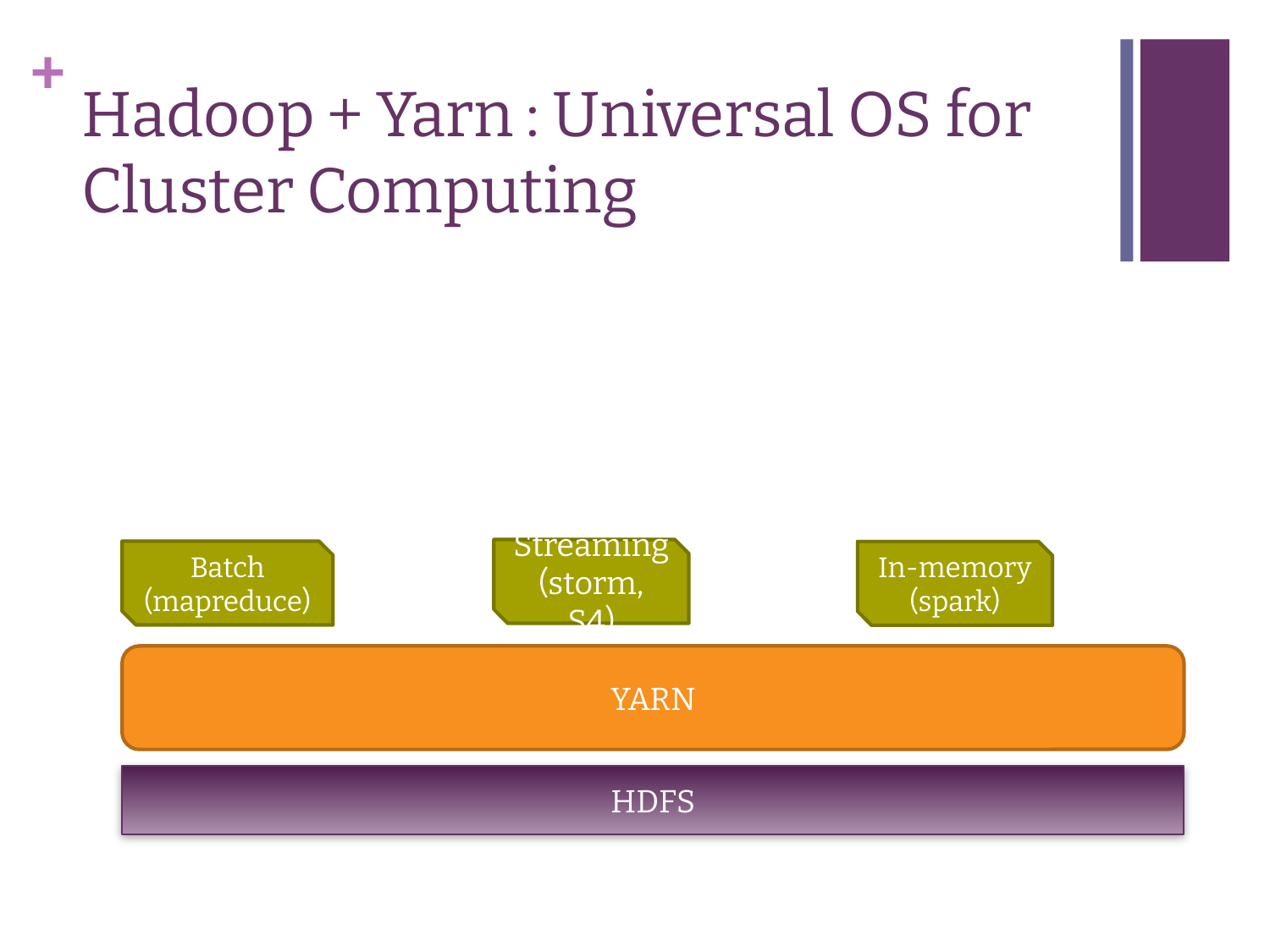

# Hadoop + Yarn : Universal OS for Cluster Computing

Streaming
(storm, S4)
Batch
(mapreduce)
In-memory
(spark)
YARN
HDFS